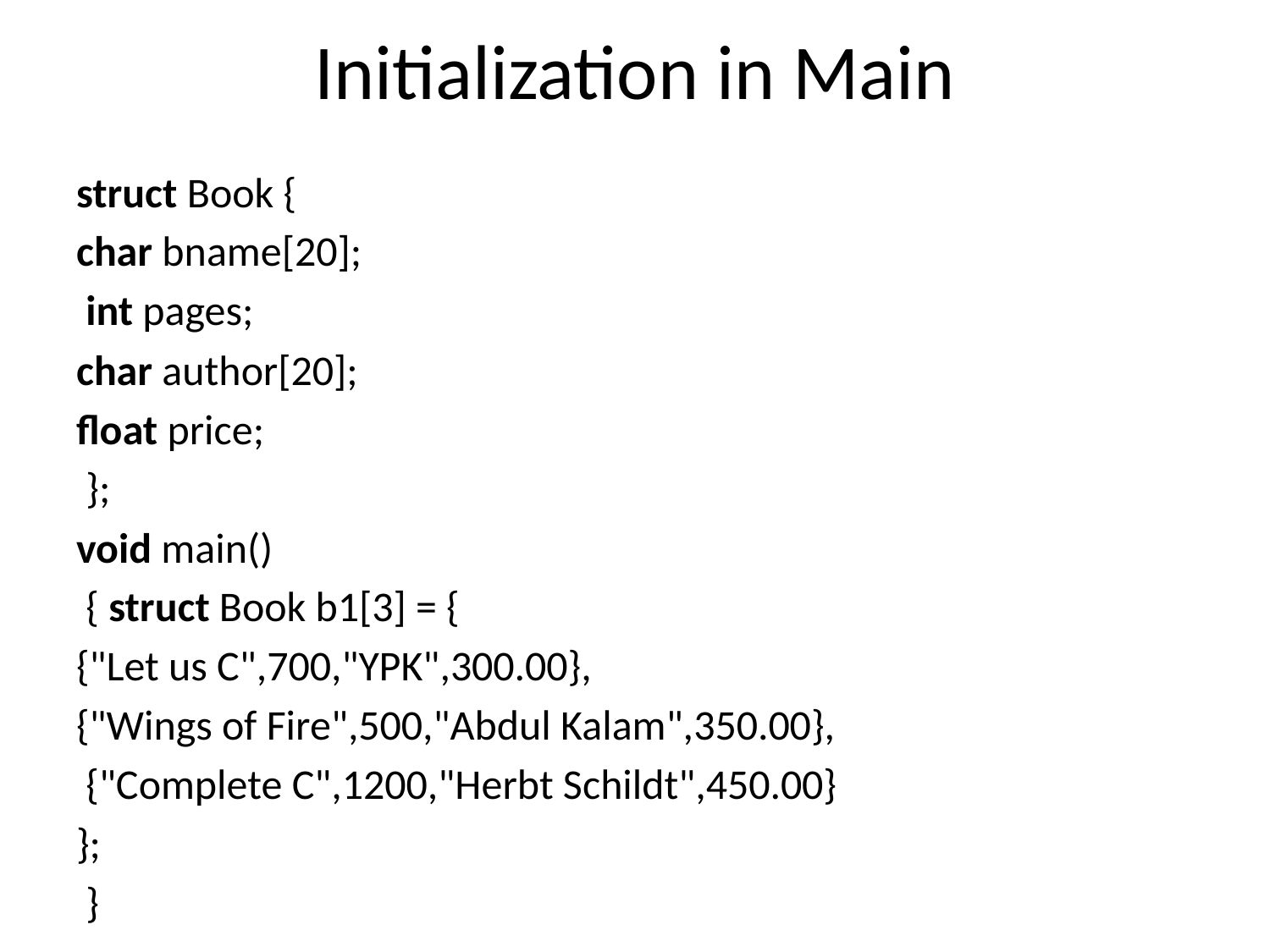

# Initialization in Main
struct Book {
char bname[20];
 int pages;
char author[20];
float price;
 };
void main()
 { struct Book b1[3] = {
{"Let us C",700,"YPK",300.00},
{"Wings of Fire",500,"Abdul Kalam",350.00},
 {"Complete C",1200,"Herbt Schildt",450.00}
};
 }